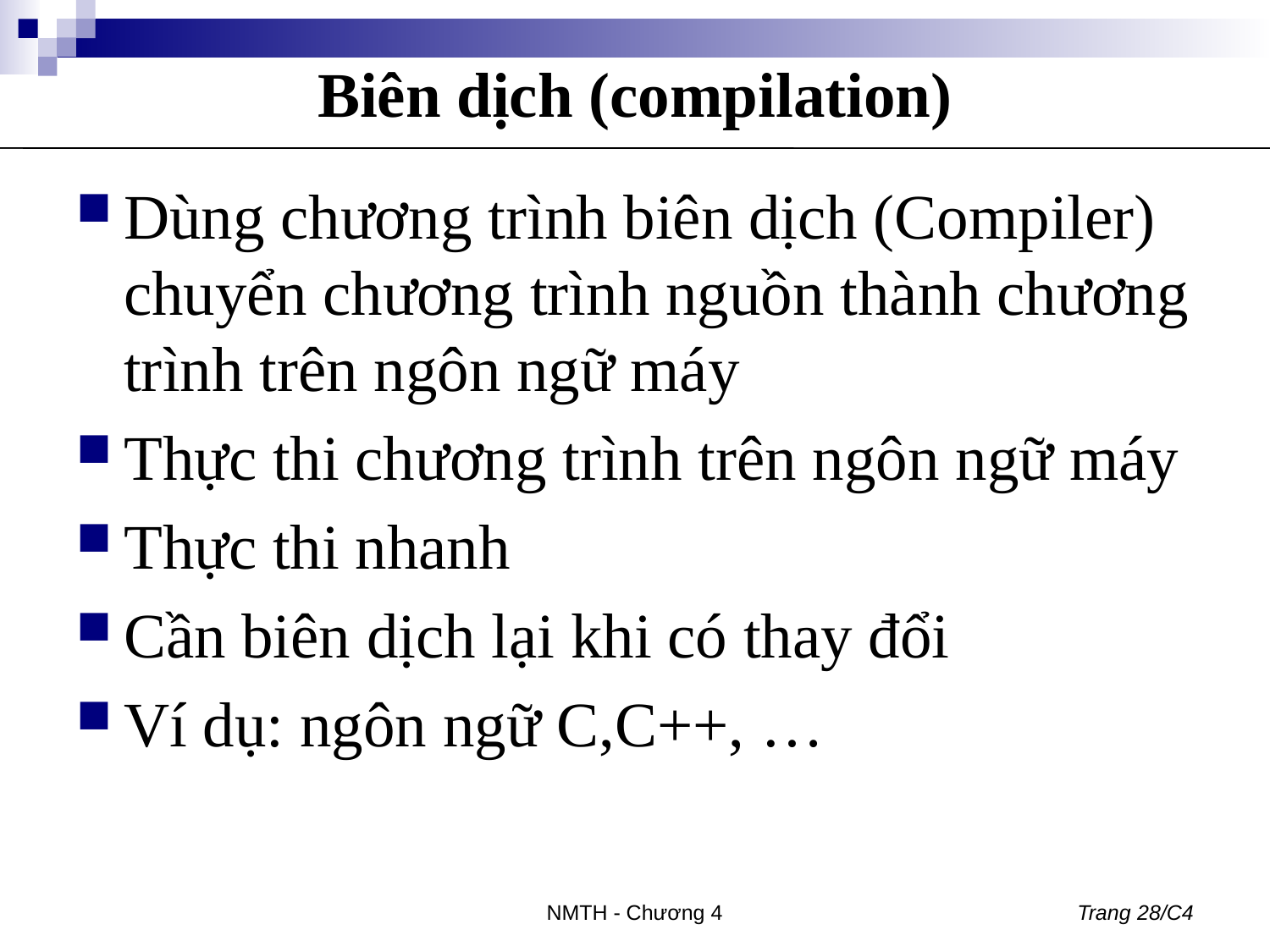

# Biên dịch (compilation)

Dùng chương trình biên dịch (Compiler) chuyển chương trình nguồn thành chương trình trên ngôn ngữ máy
Thực thi chương trình trên ngôn ngữ máy
Thực thi nhanh
Cần biên dịch lại khi có thay đổi
Ví dụ: ngôn ngữ C,C++, …
NMTH - Chương 4
Trang 28/C4